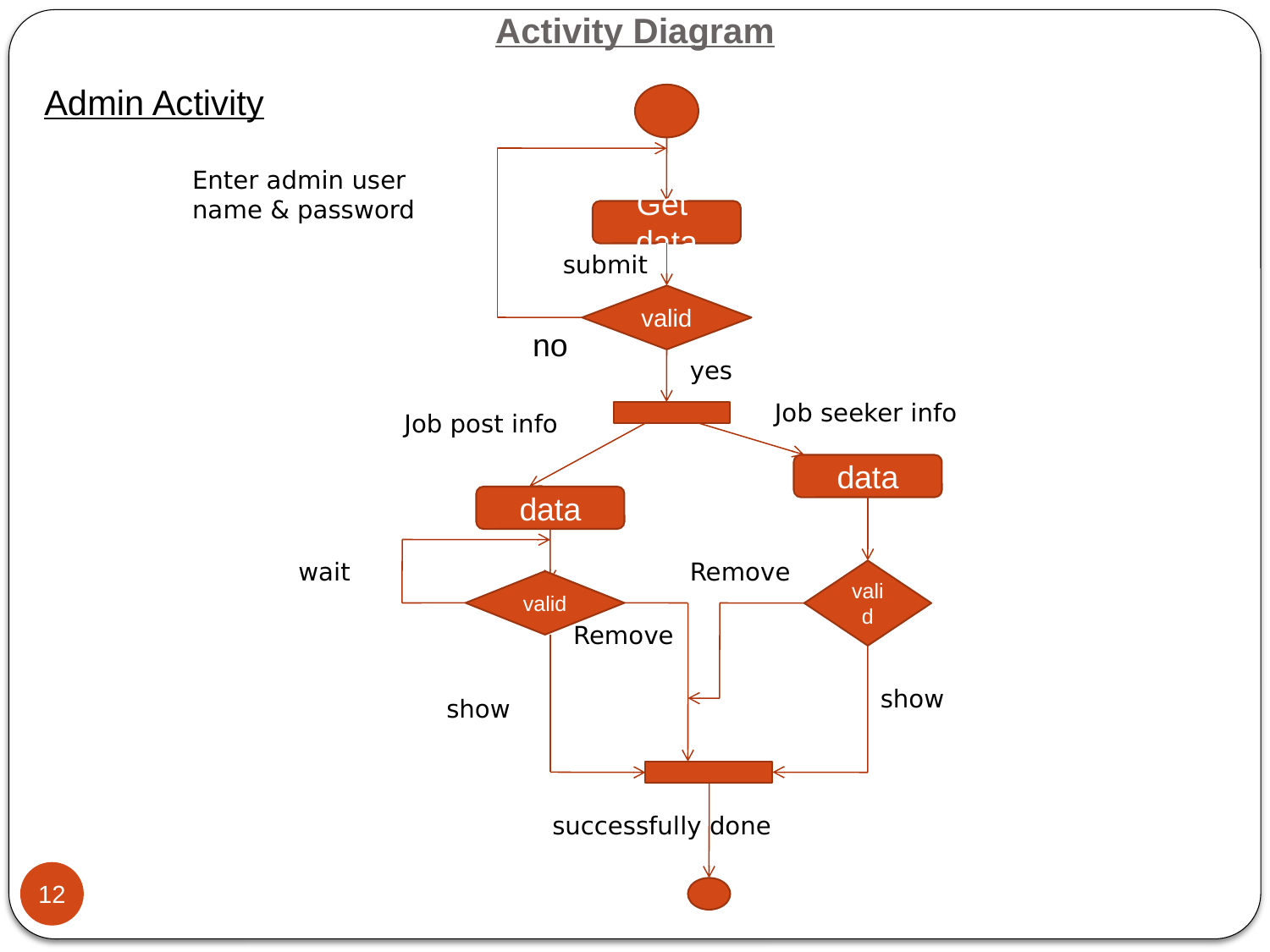

# Activity Diagram
Admin Activity

Enter admin user name & password
Get  data
submit
valid
no
yes
Job seeker info

Job post info
data
data
wait
Remove
valid
valid
Remove
show
show

successfully done
12